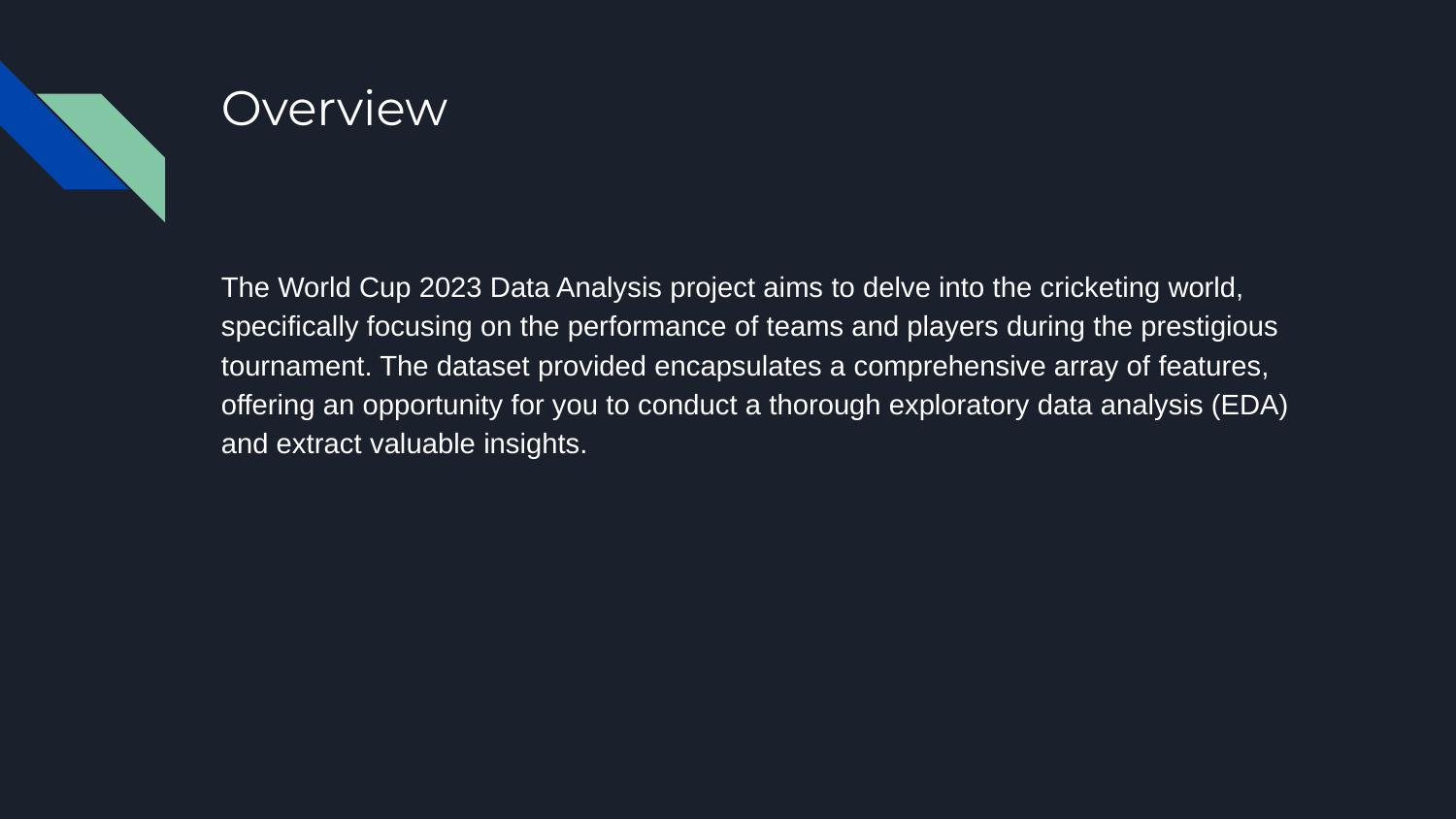

# Overview
The World Cup 2023 Data Analysis project aims to delve into the cricketing world, specifically focusing on the performance of teams and players during the prestigious tournament. The dataset provided encapsulates a comprehensive array of features, offering an opportunity for you to conduct a thorough exploratory data analysis (EDA) and extract valuable insights.